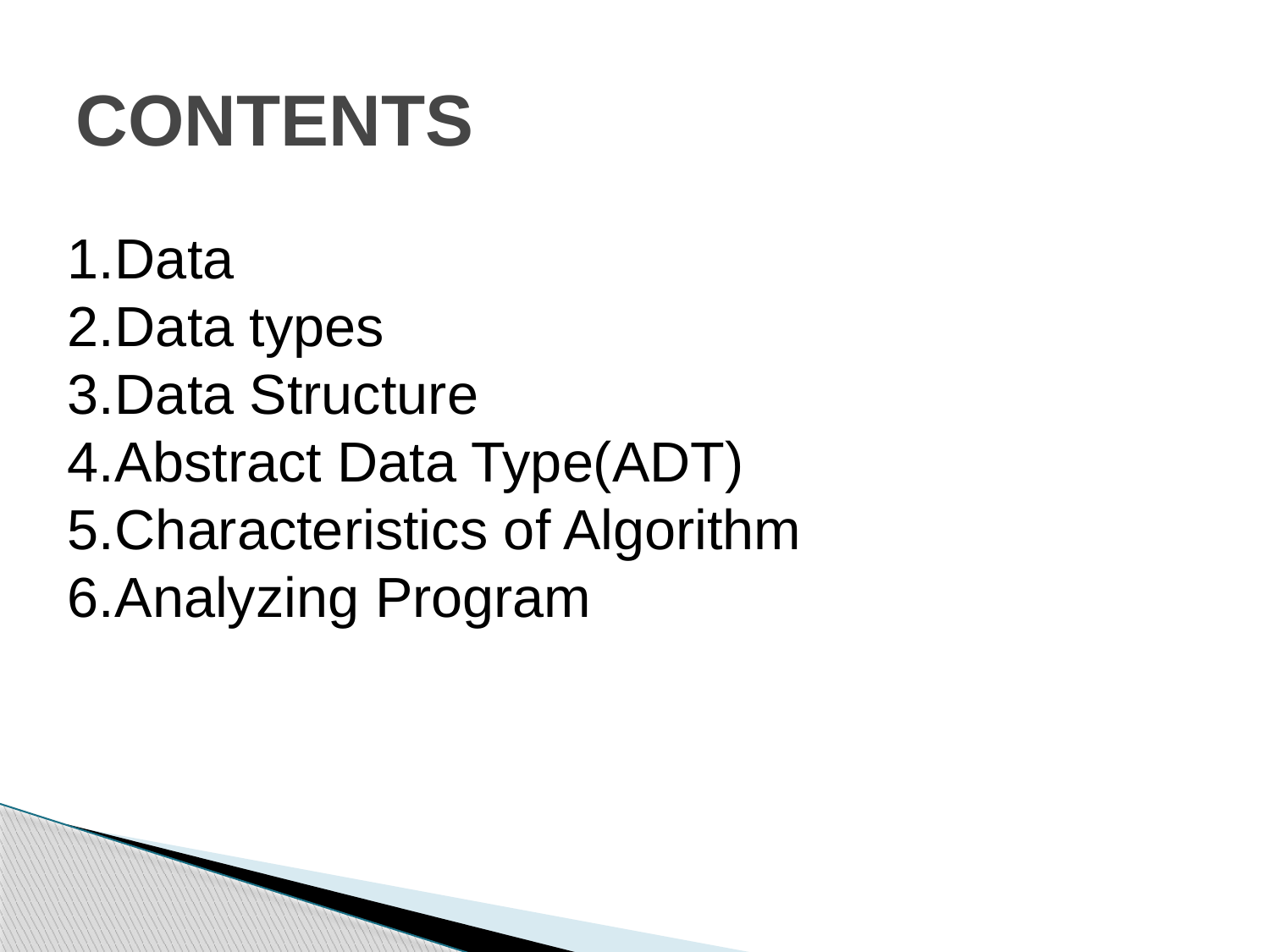

# CONTENTS
Data
Data types
Data Structure
Abstract Data Type(ADT)
Characteristics of Algorithm
Analyzing Program